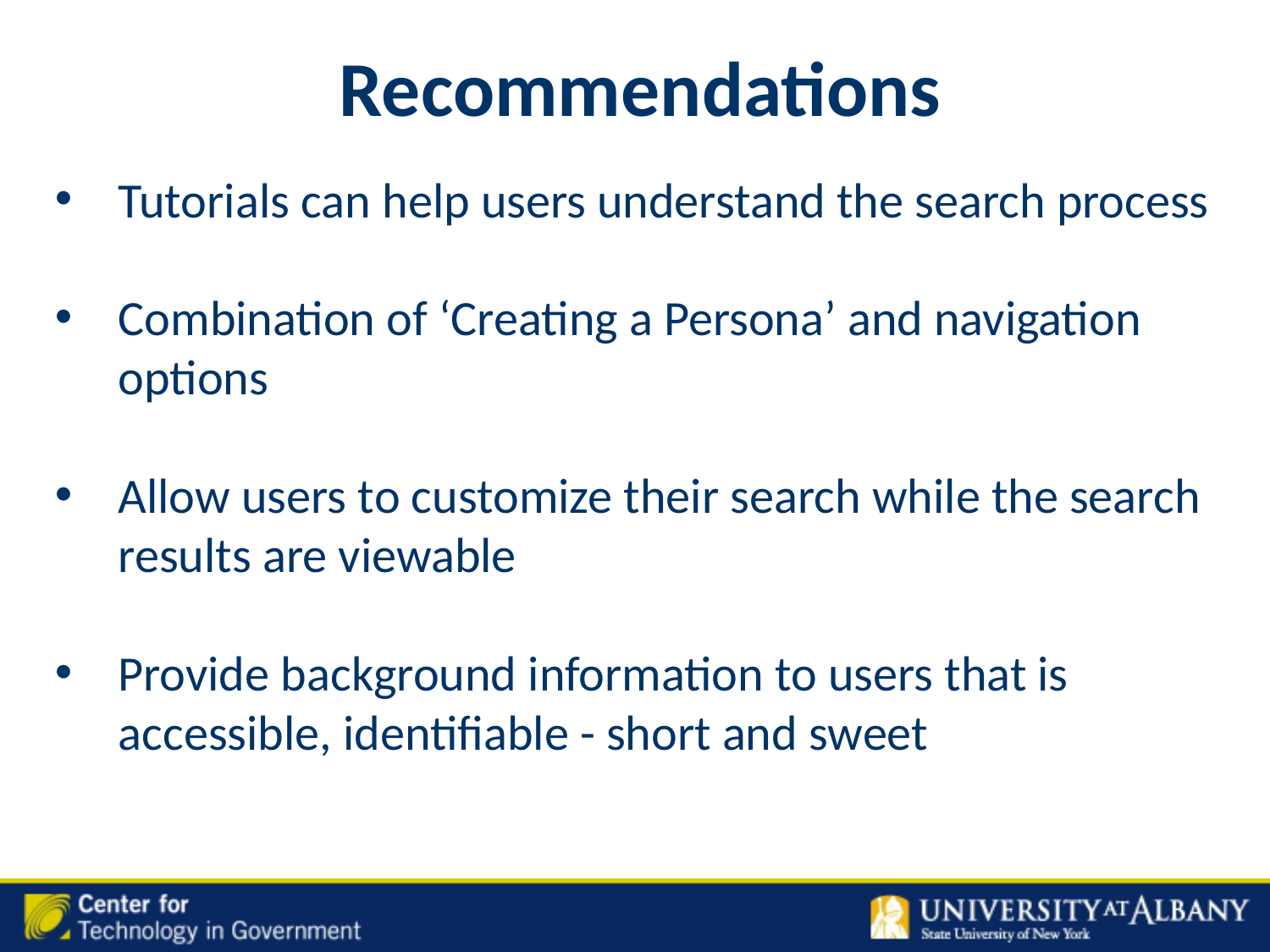

# Recommendations
Tutorials can help users understand the search process

Combination of ‘Creating a Persona’ and navigation options

Allow users to customize their search while the search results are viewable

Provide background information to users that is accessible, identifiable - short and sweet